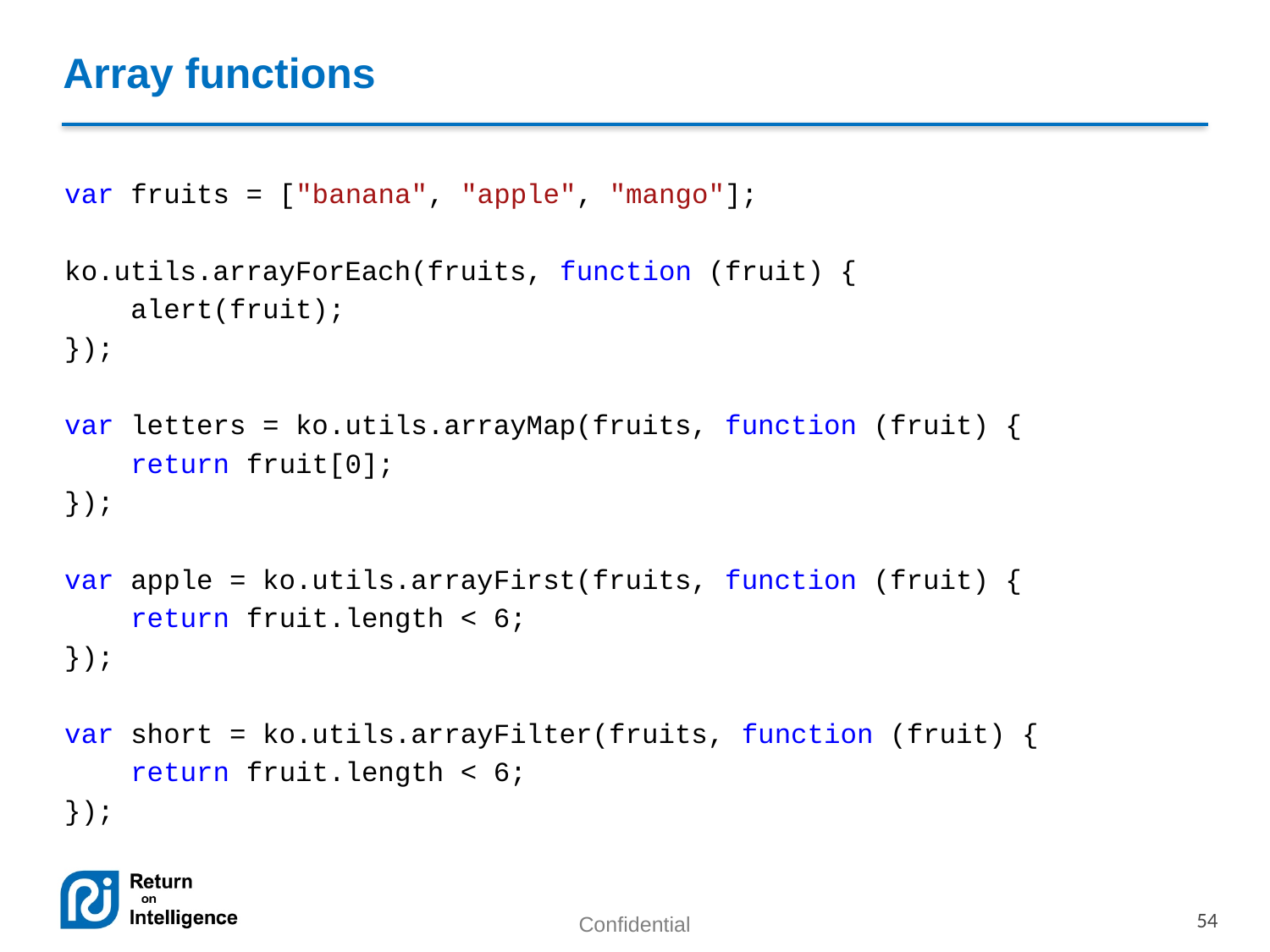

# Array functions
var fruits = ["banana", "apple", "mango"];

ko.utils.arrayForEach(fruits, function (fruit) {
    alert(fruit);
});

var letters = ko.utils.arrayMap(fruits, function (fruit) {
    return fruit[0];
});

var apple = ko.utils.arrayFirst(fruits, function (fruit) {
    return fruit.length < 6;
});

var short = ko.utils.arrayFilter(fruits, function (fruit) {
    return fruit.length < 6;
});